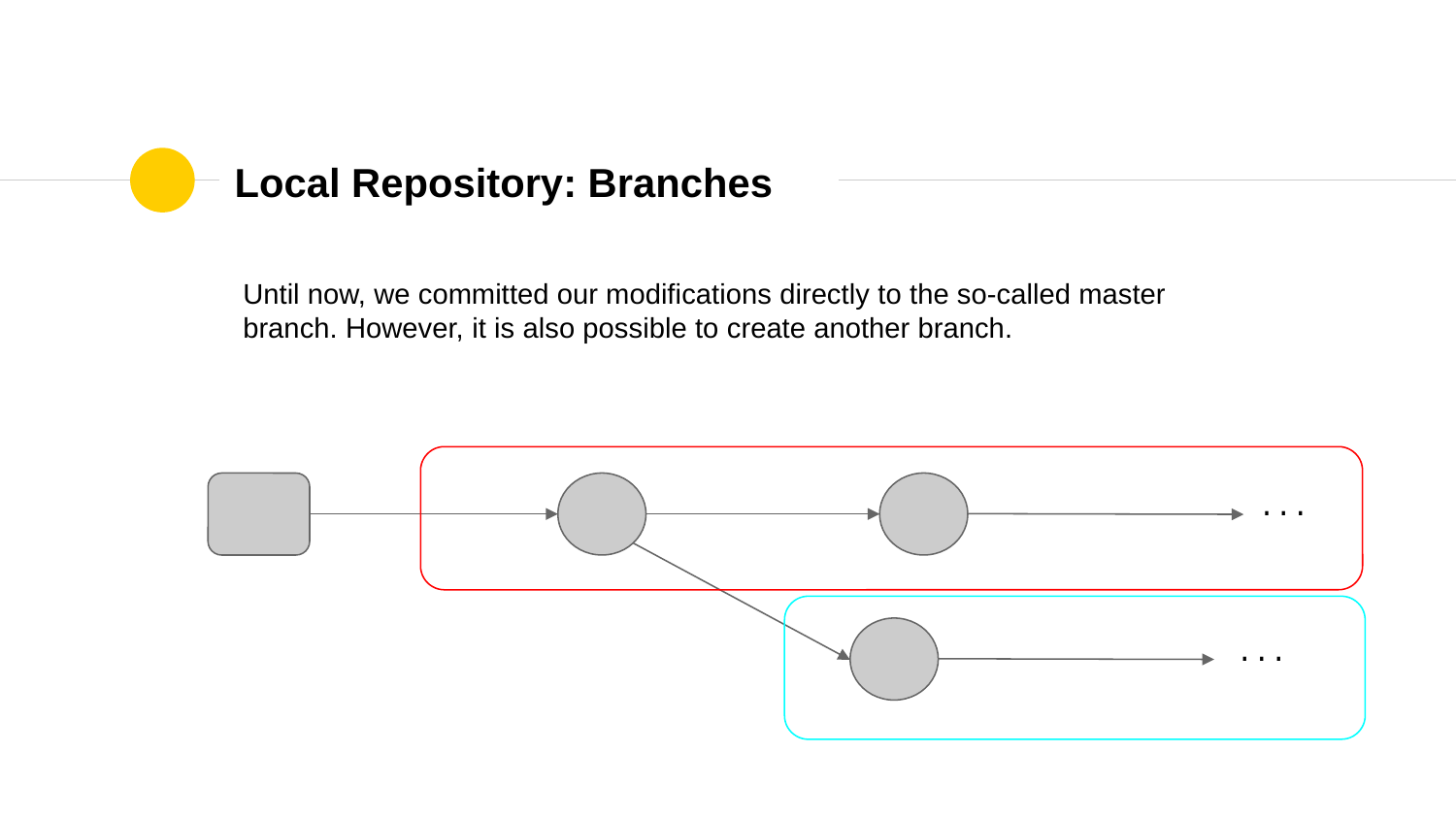

# Local Repository: Branches
Until now, we committed our modifications directly to the so-called master branch. However, it is also possible to create another branch.

...

...